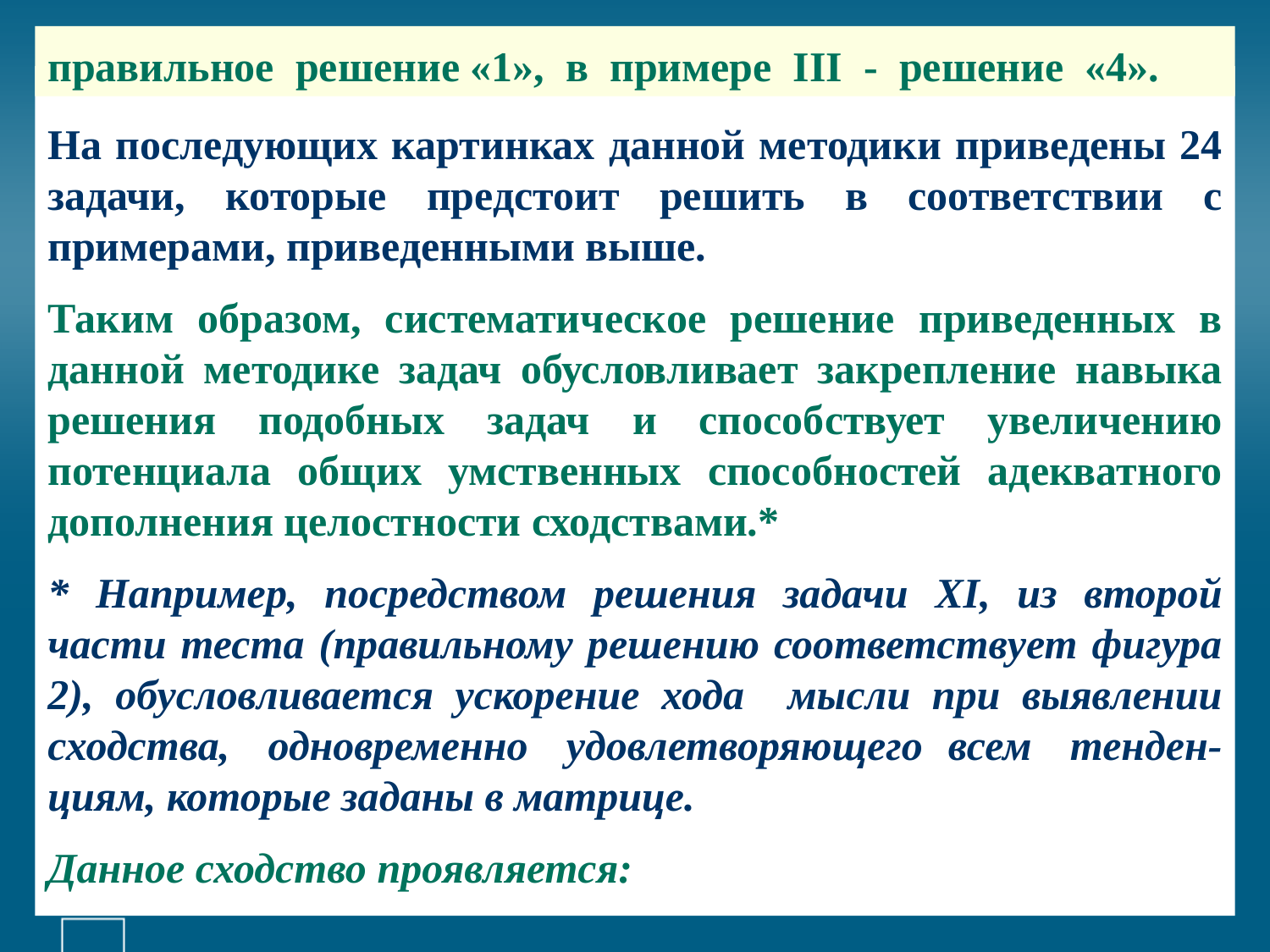

# правильное  решение «1»,  в  примере  III  -  решение  «4».

На последующих картинках данной методики приведены 24 задачи, которые предстоит решить в соответствии с примерами, приведенными выше.
Таким образом, систематическое решение приведенных в данной методике задач обусловливает закрепление навыка решения подобных задач и способствует увеличению потенциала общих умственных способностей адекватного дополнения целостности сходствами.*
* Например, посредством решения задачи XI, из второй части теста (правильному решению соответствует фигура 2), обусловливается ускорение хода  мысли при выявлении сходства,   одновременно   удовлетворяющего  всем   тенден-циям, которые заданы в матрице.
Данное сходство проявляется: